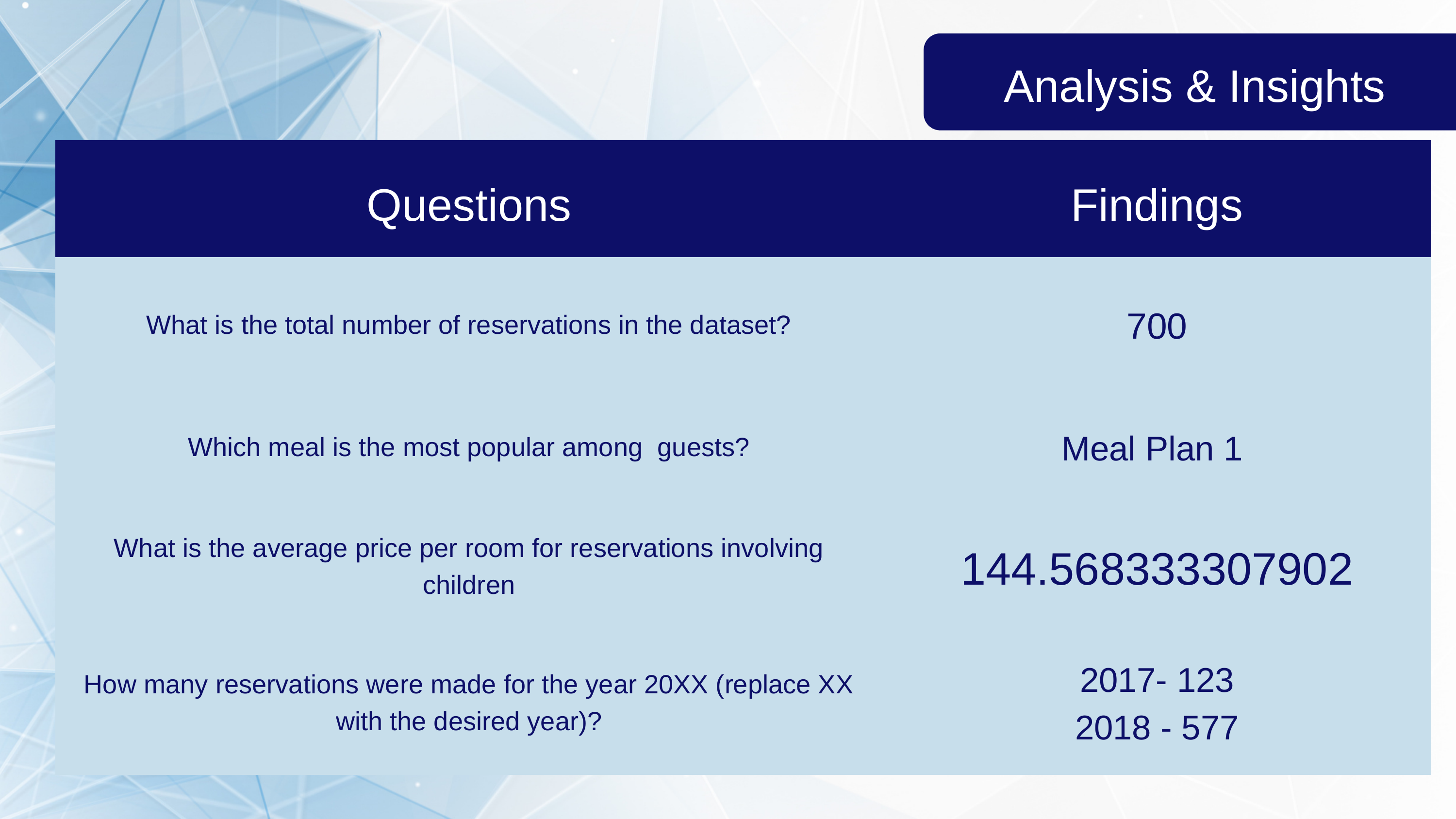

Analysis & Insights
| Questions | Findings |
| --- | --- |
| What is the total number of reservations in the dataset? | 700 |
| Which meal is the most popular among guests? | Meal Plan 1 |
| What is the average price per room for reservations involving children | 144.568333307902 |
| How many reservations were made for the year 20XX (replace XX with the desired year)? | 2017- 123 2018 - 577 |